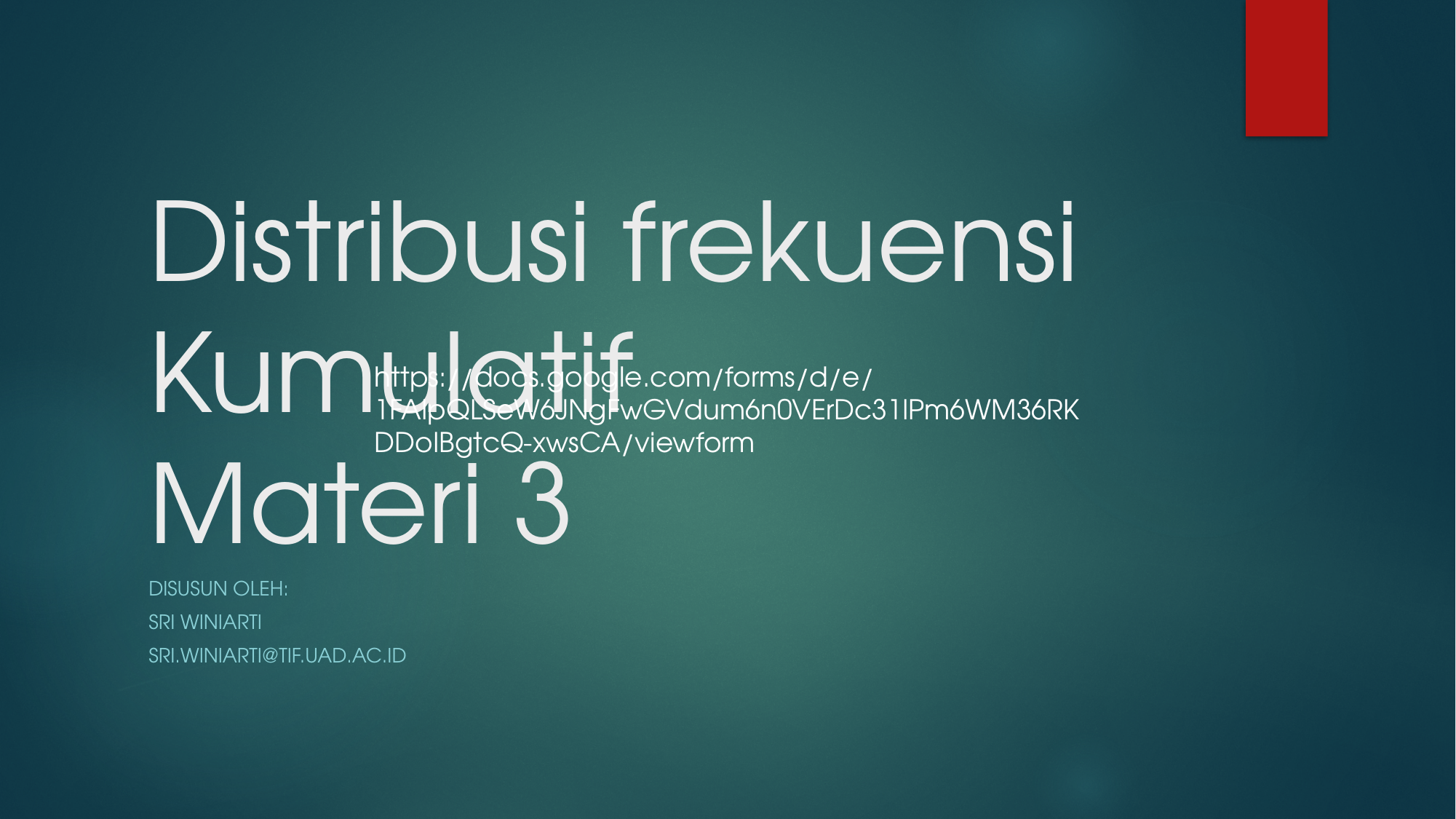

# Distribusi frekuensi Kumulatif Materi 3
https://docs.google.com/forms/d/e/1FAIpQLSeW6JNgFwGVdum6n0VErDc31IPm6WM36RKDDoIBgtcQ-xwsCA/viewform
Disusun oleh:
Sri Winiarti
Sri.winiarti@tif.uad.ac.id